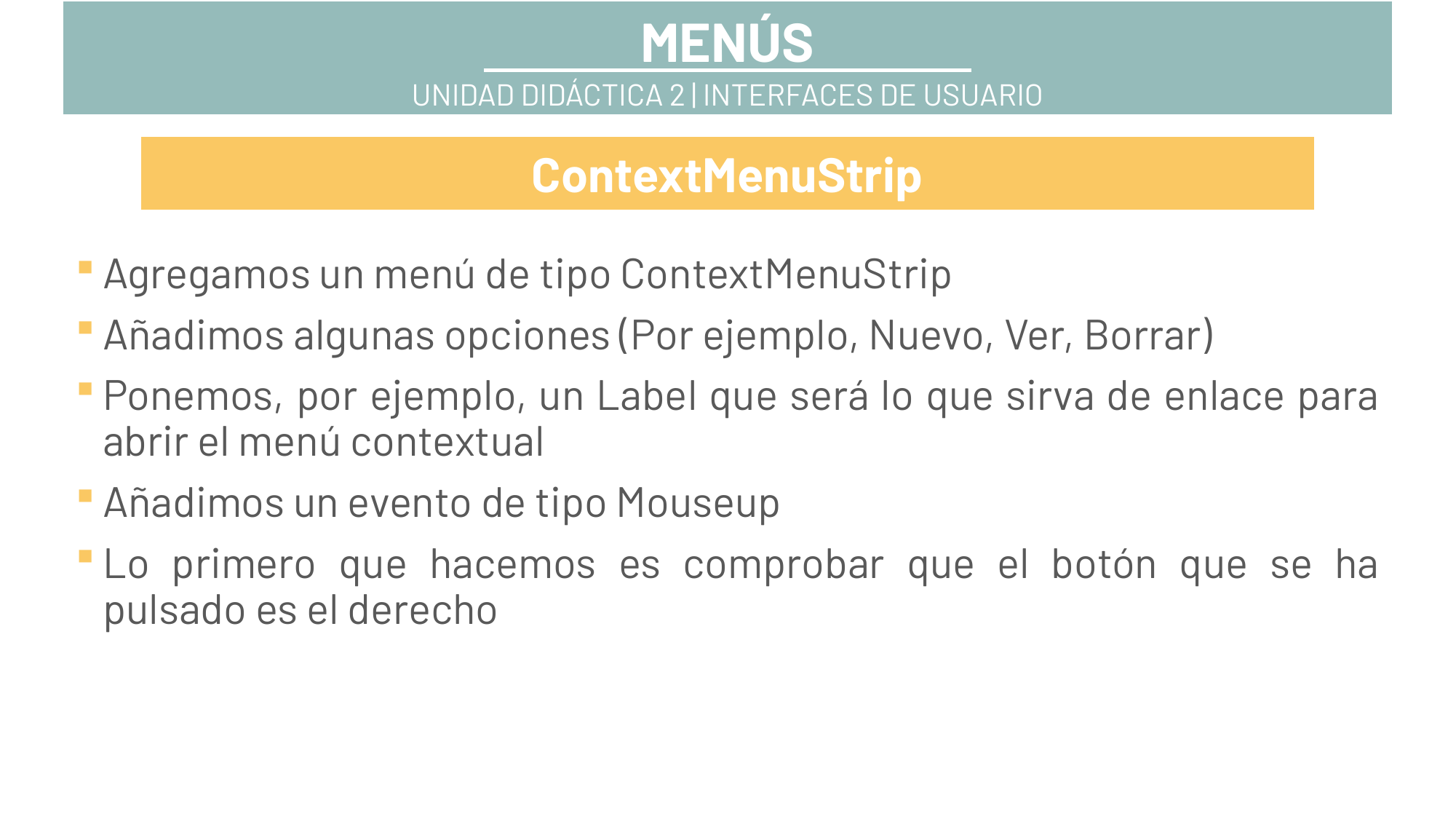

MENÚS
UNIDAD DIDÁCTICA 2 | INTERFACES DE USUARIO
ContextMenuStrip

Agregamos un menú de tipo ContextMenuStrip
Añadimos algunas opciones (Por ejemplo, Nuevo, Ver, Borrar)
Ponemos, por ejemplo, un Label que será lo que sirva de enlace para abrir el menú contextual
Añadimos un evento de tipo Mouseup
Lo primero que hacemos es comprobar que el botón que se ha pulsado es el derecho